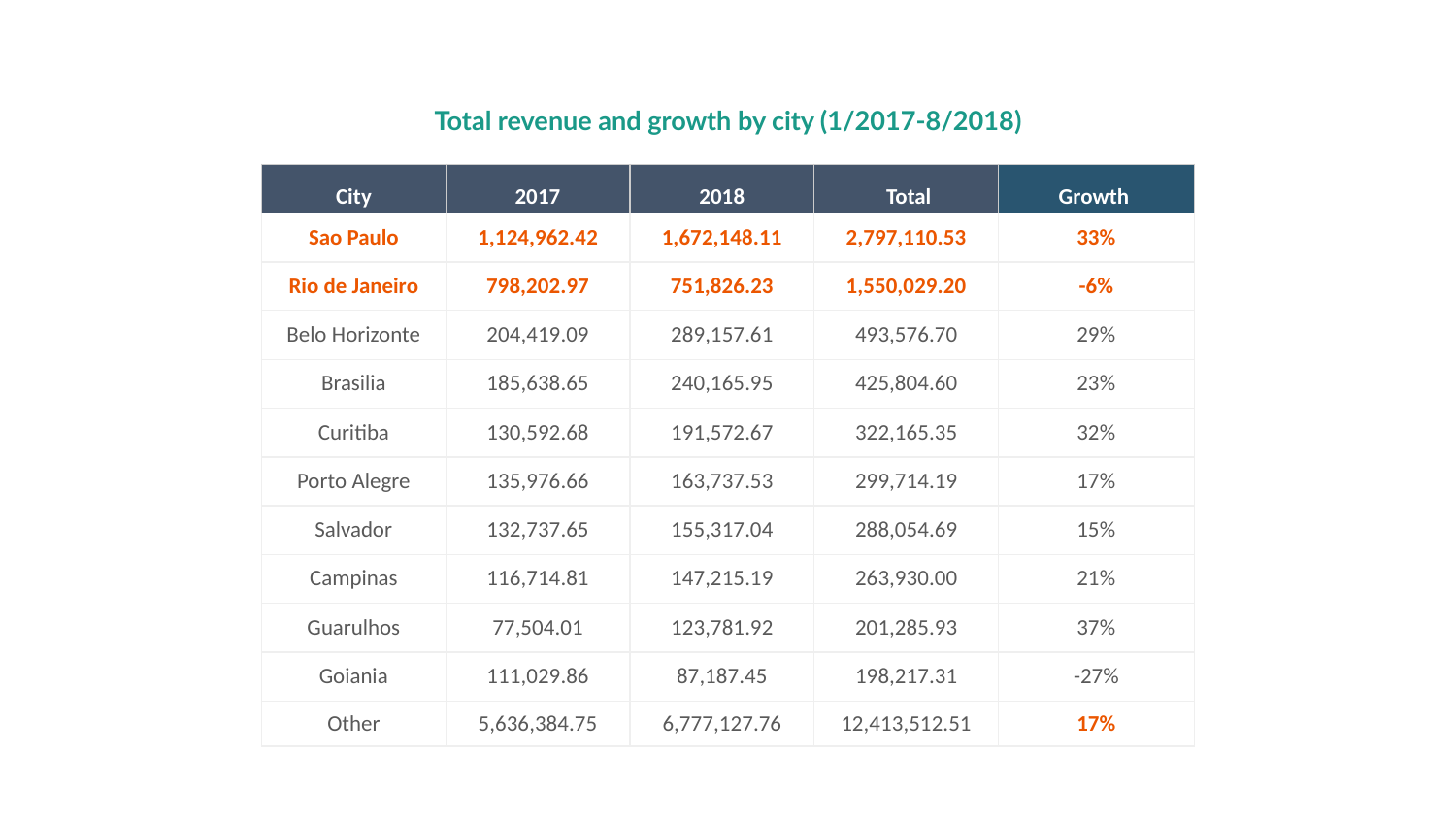

Total revenue and growth by city (1/2017-8/2018)
| City | 2017 | 2018 | Total | Growth |
| --- | --- | --- | --- | --- |
| Sao Paulo | 1,124,962.42 | 1,672,148.11 | 2,797,110.53 | 33% |
| Rio de Janeiro | 798,202.97 | 751,826.23 | 1,550,029.20 | -6% |
| Belo Horizonte | 204,419.09 | 289,157.61 | 493,576.70 | 29% |
| Brasilia | 185,638.65 | 240,165.95 | 425,804.60 | 23% |
| Curitiba | 130,592.68 | 191,572.67 | 322,165.35 | 32% |
| Porto Alegre | 135,976.66 | 163,737.53 | 299,714.19 | 17% |
| Salvador | 132,737.65 | 155,317.04 | 288,054.69 | 15% |
| Campinas | 116,714.81 | 147,215.19 | 263,930.00 | 21% |
| Guarulhos | 77,504.01 | 123,781.92 | 201,285.93 | 37% |
| Goiania | 111,029.86 | 87,187.45 | 198,217.31 | -27% |
| Other | 5,636,384.75 | 6,777,127.76 | 12,413,512.51 | 17% |